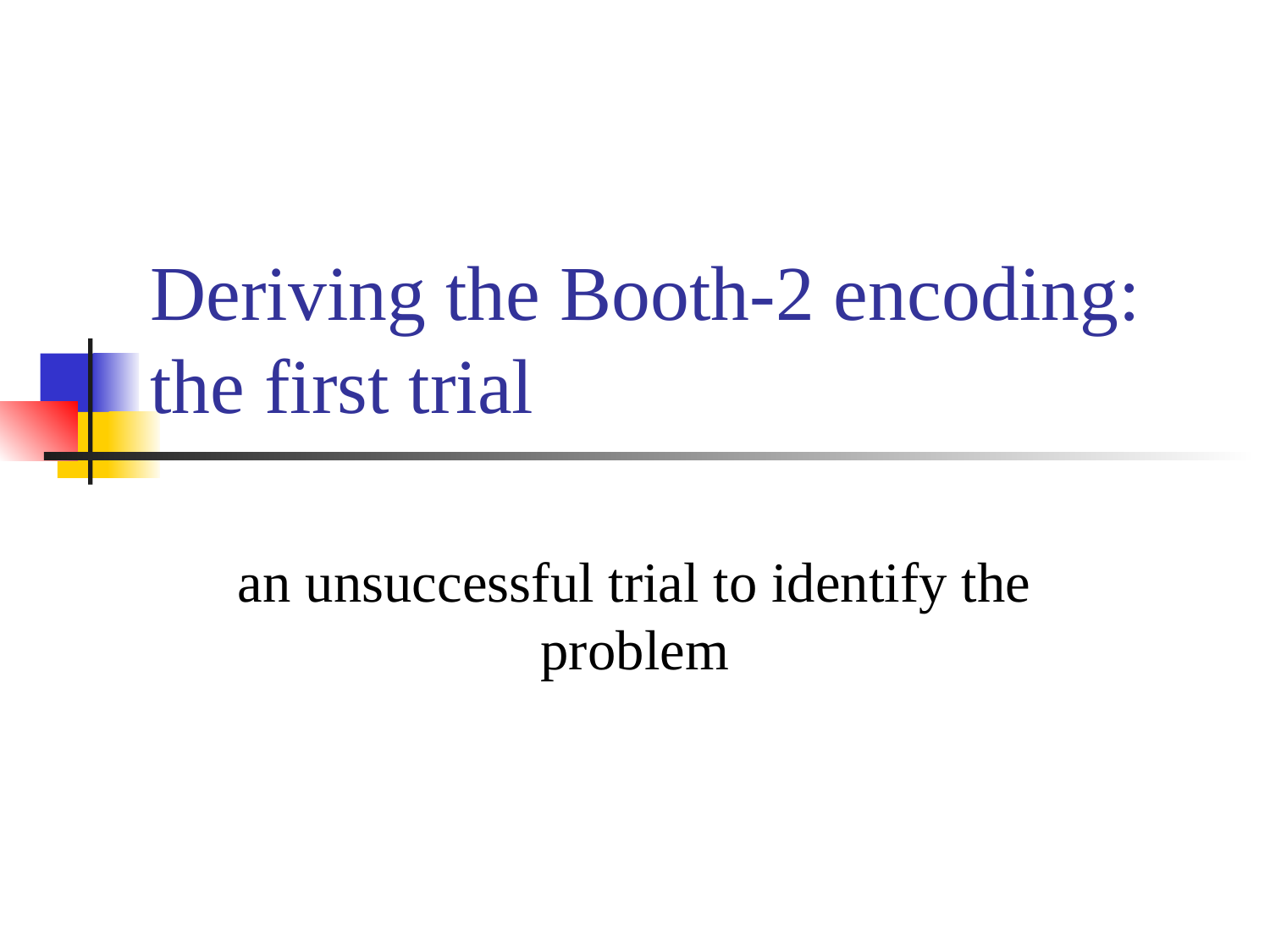

# Deriving the Booth-2 encoding: the first trial
an unsuccessful trial to identify the problem